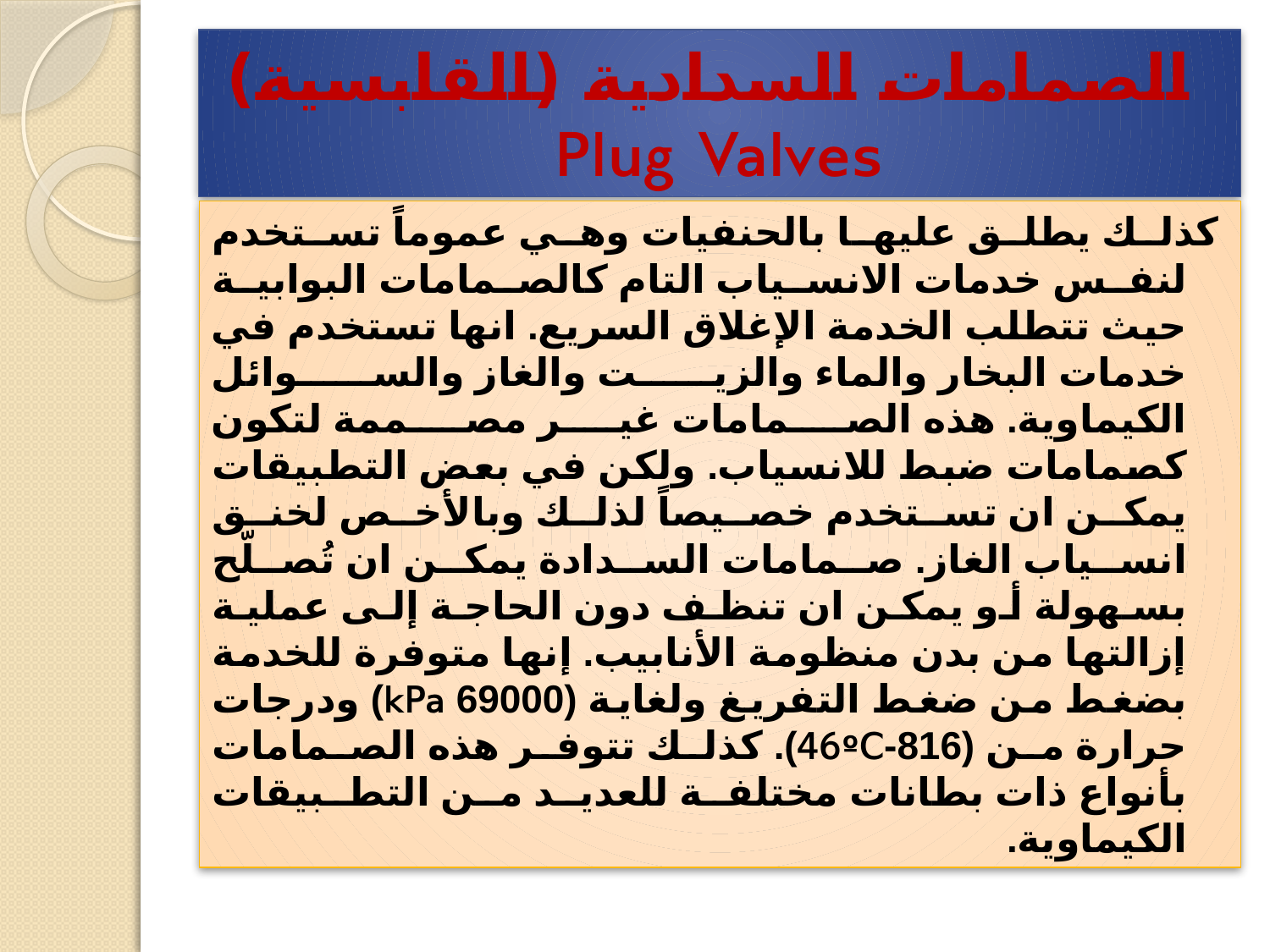

# الصمامات السدادية (القابسية) Plug Valves
كذلك يطلق عليها بالحنفيات وهي عموماً تستخدم لنفس خدمات الانسياب التام كالصمامات البوابية حيث تتطلب الخدمة الإغلاق السريع. انها تستخدم في خدمات البخار والماء والزيت والغاز والسوائل الكيماوية. هذه الصمامات غير مصممة لتكون كصمامات ضبط للانسياب. ولكن في بعض التطبيقات يمكن ان تستخدم خصيصاً لذلك وبالأخص لخنق انسياب الغاز. صمامات السدادة يمكن ان تُصلّح بسهولة أو يمكن ان تنظف دون الحاجة إلى عملية إزالتها من بدن منظومة الأنابيب. إنها متوفرة للخدمة بضغط من ضغط التفريغ ولغاية (69000 kPa) ودرجات حرارة من (816-46ºC). كذلك تتوفر هذه الصمامات بأنواع ذات بطانات مختلفة للعديد من التطبيقات الكيماوية.